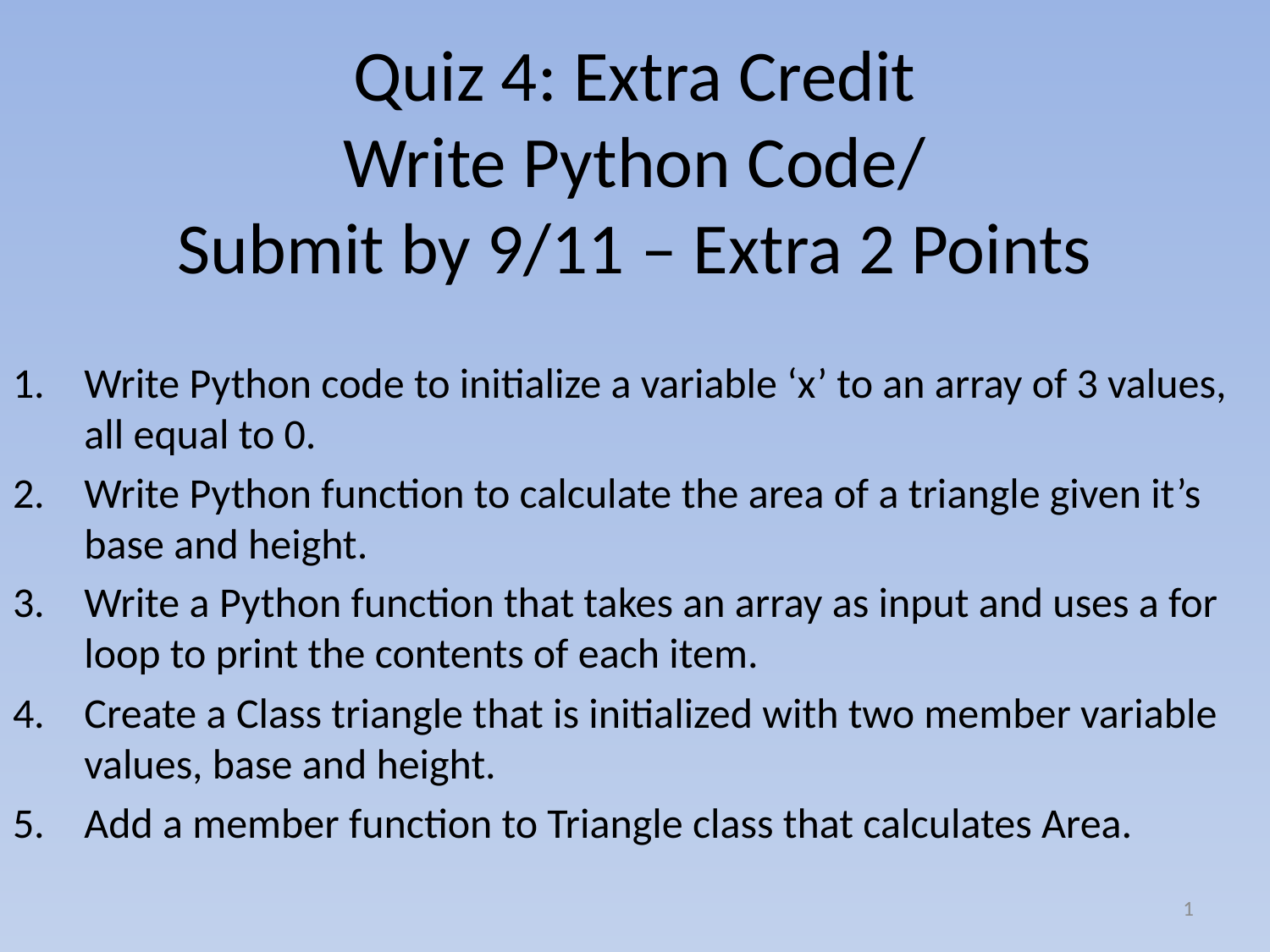

# Quiz 4: Extra Credit Write Python Code/ Submit by 9/11 – Extra 2 Points
Write Python code to initialize a variable ‘x’ to an array of 3 values, all equal to 0.
Write Python function to calculate the area of a triangle given it’s base and height.
Write a Python function that takes an array as input and uses a for loop to print the contents of each item.
Create a Class triangle that is initialized with two member variable values, base and height.
Add a member function to Triangle class that calculates Area.

1